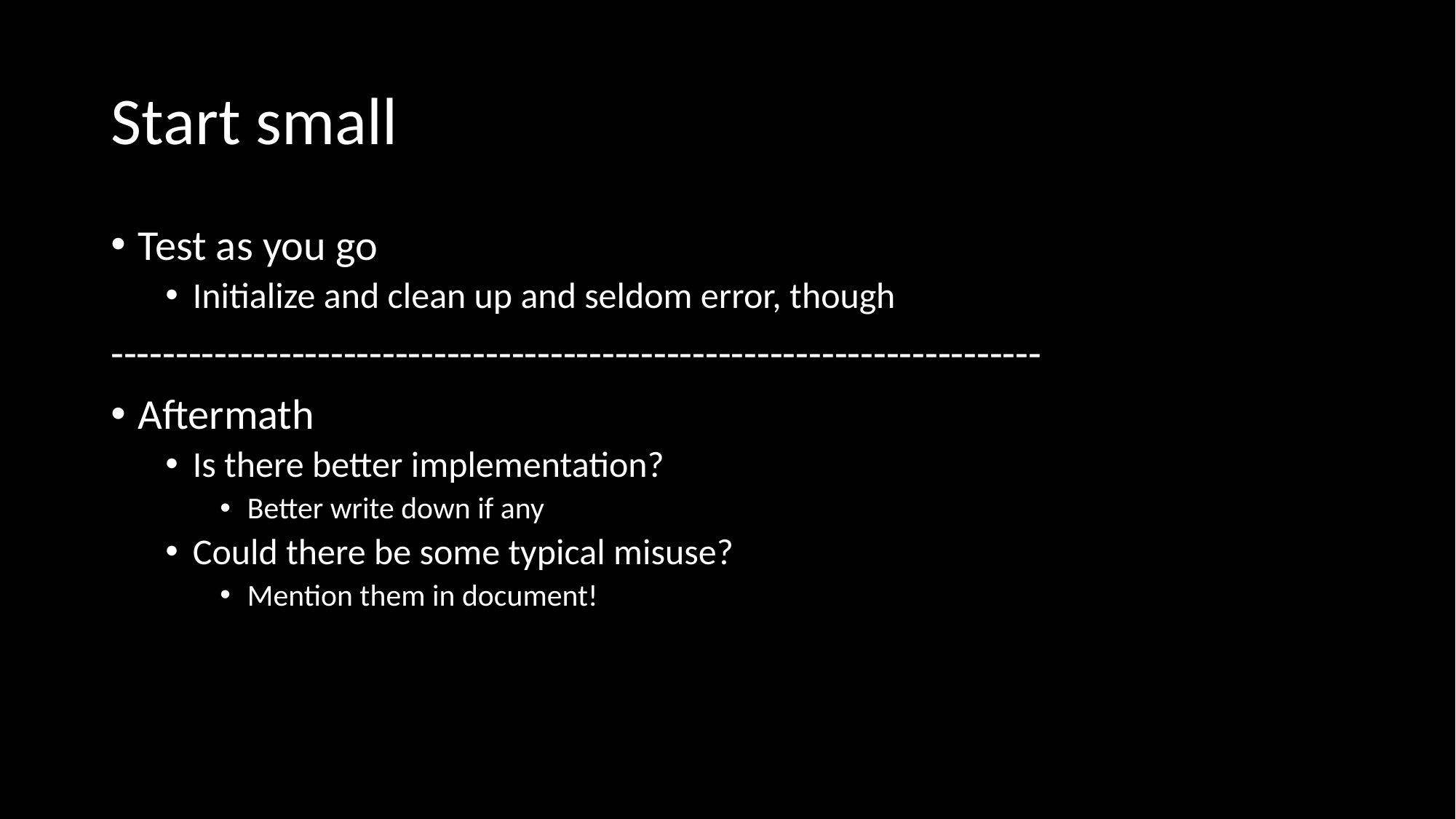

# Start small
Test as you go
Initialize and clean up and seldom error, though
------------------------------------------------------------------------
Aftermath
Is there better implementation?
Better write down if any
Could there be some typical misuse?
Mention them in document!